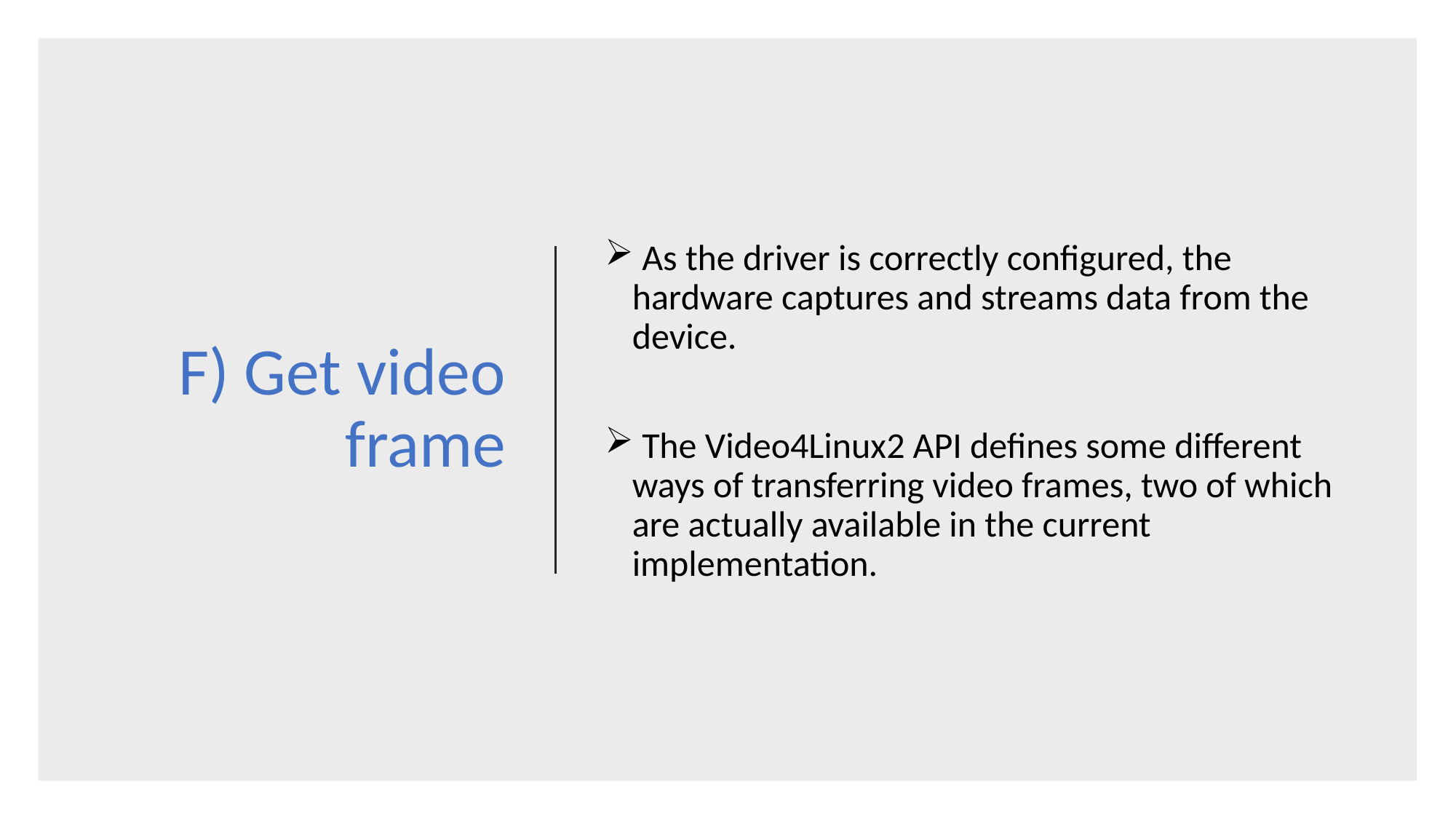

# F) Get video frame

 As the driver is correctly configured, the hardware captures and streams data from the device.

 The Video4Linux2 API defines some different ways of transferring video frames, two of which are actually available in the current implementation.